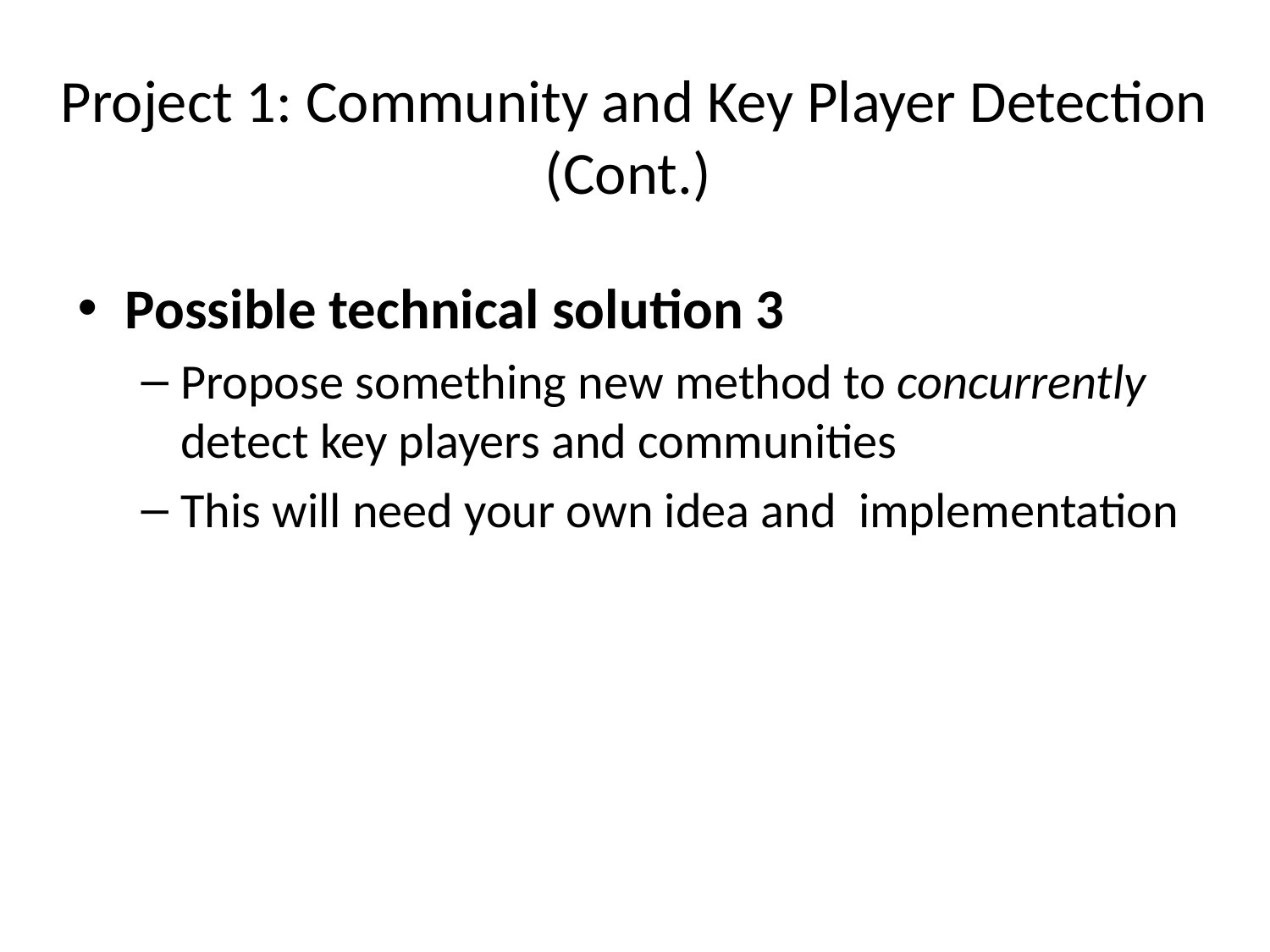

# Project 1: Community and Key Player Detection (Cont.)
Possible technical solution 3
Propose something new method to concurrently detect key players and communities
This will need your own idea and  implementation